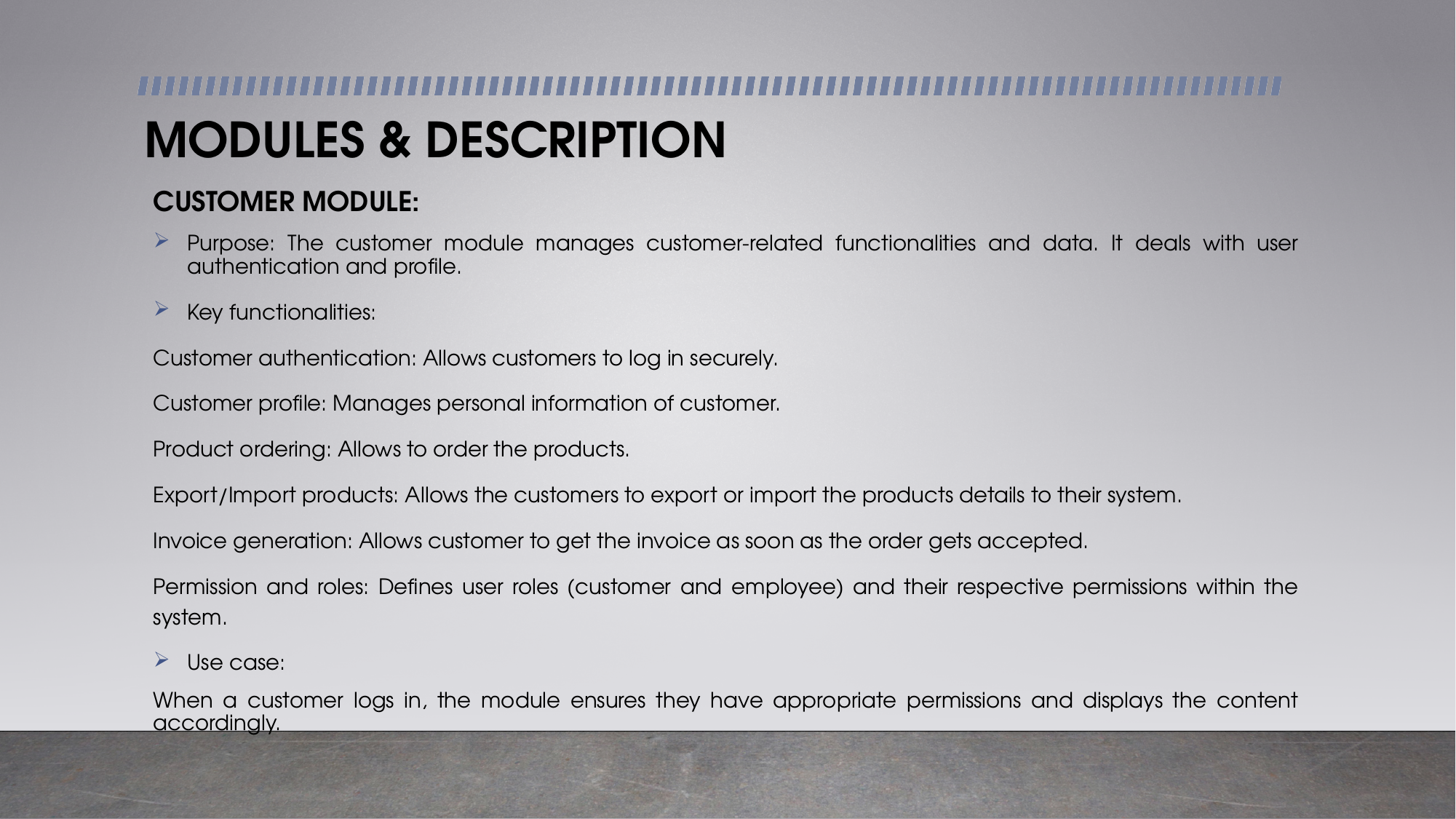

# MODULES & DESCRIPTION

CUSTOMER MODULE:
Purpose: The customer module manages customer-related functionalities and data. It deals with user authentication and profile.
Key functionalities:
Customer authentication: Allows customers to log in securely.
Customer profile: Manages personal information of customer.
Product ordering: Allows to order the products.
Export/Import products: Allows the customers to export or import the products details to their system.
Invoice generation: Allows customer to get the invoice as soon as the order gets accepted.
Permission and roles: Defines user roles (customer and employee) and their respective permissions within the system.
Use case:
When a customer logs in, the module ensures they have appropriate permissions and displays the content accordingly.